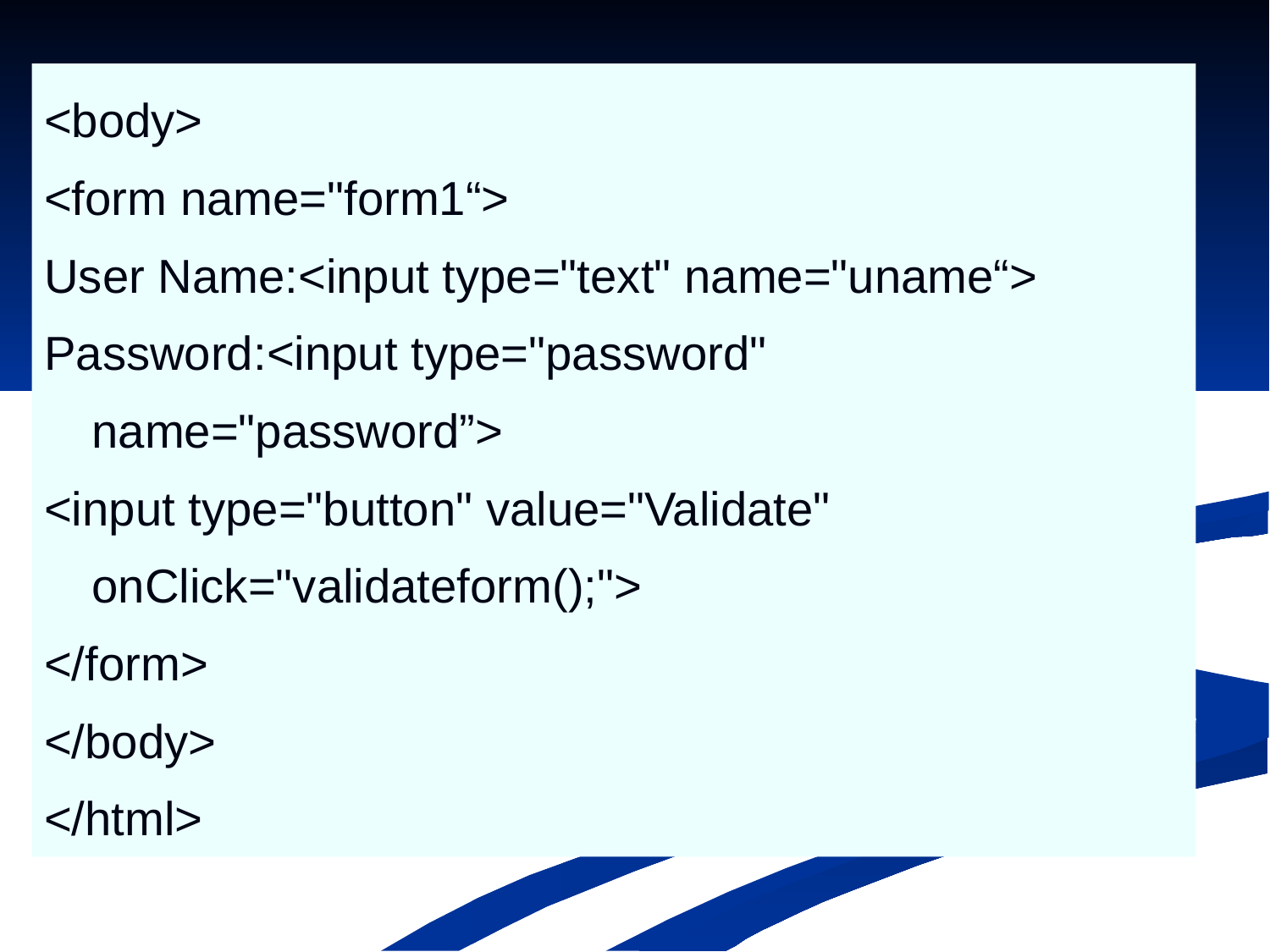

<body>
<form name="form1“>
User Name:<input type="text" name="uname“>
Password:<input type="password" name="password”>
<input type="button" value="Validate" onClick="validateform();">
</form>
</body>
</html>